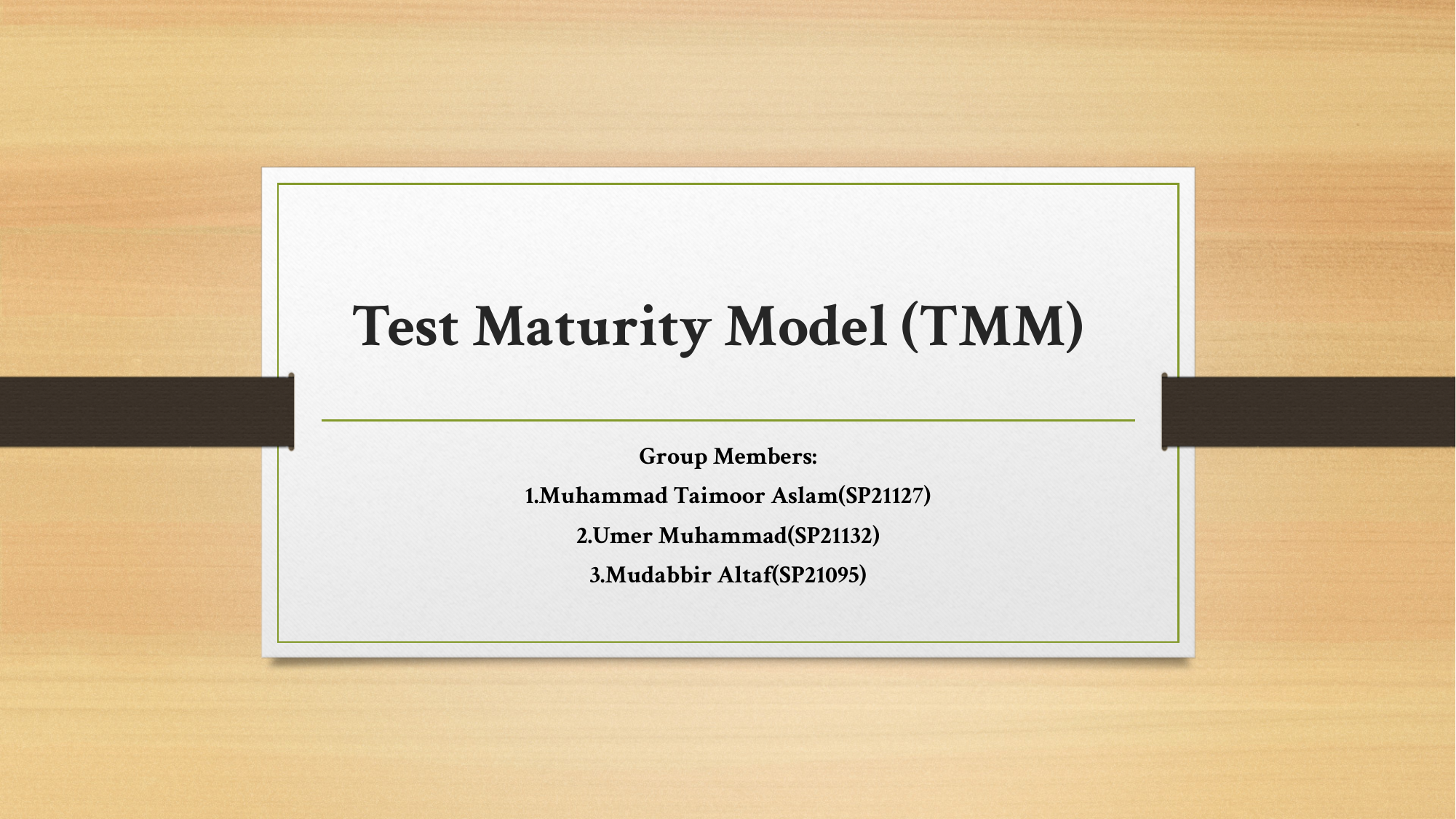

# Test Maturity Model (TMM)
Group Members:
1.Muhammad Taimoor Aslam(SP21127)
2.Umer Muhammad(SP21132)
3.Mudabbir Altaf(SP21095)